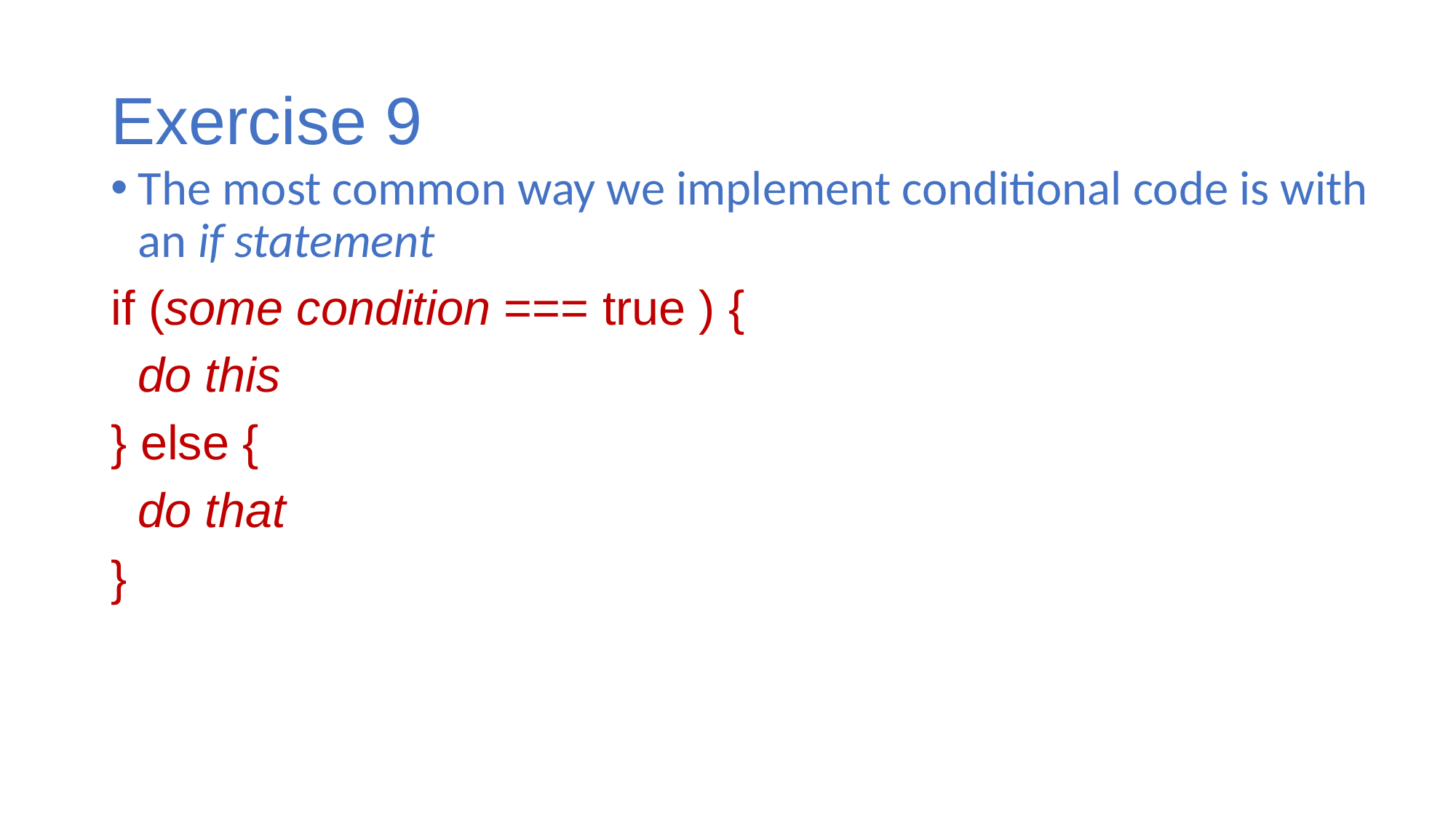

# Exercise 9
The most common way we implement conditional code is with an if statement
if (some condition === true ) {
  do this
} else {
  do that
}